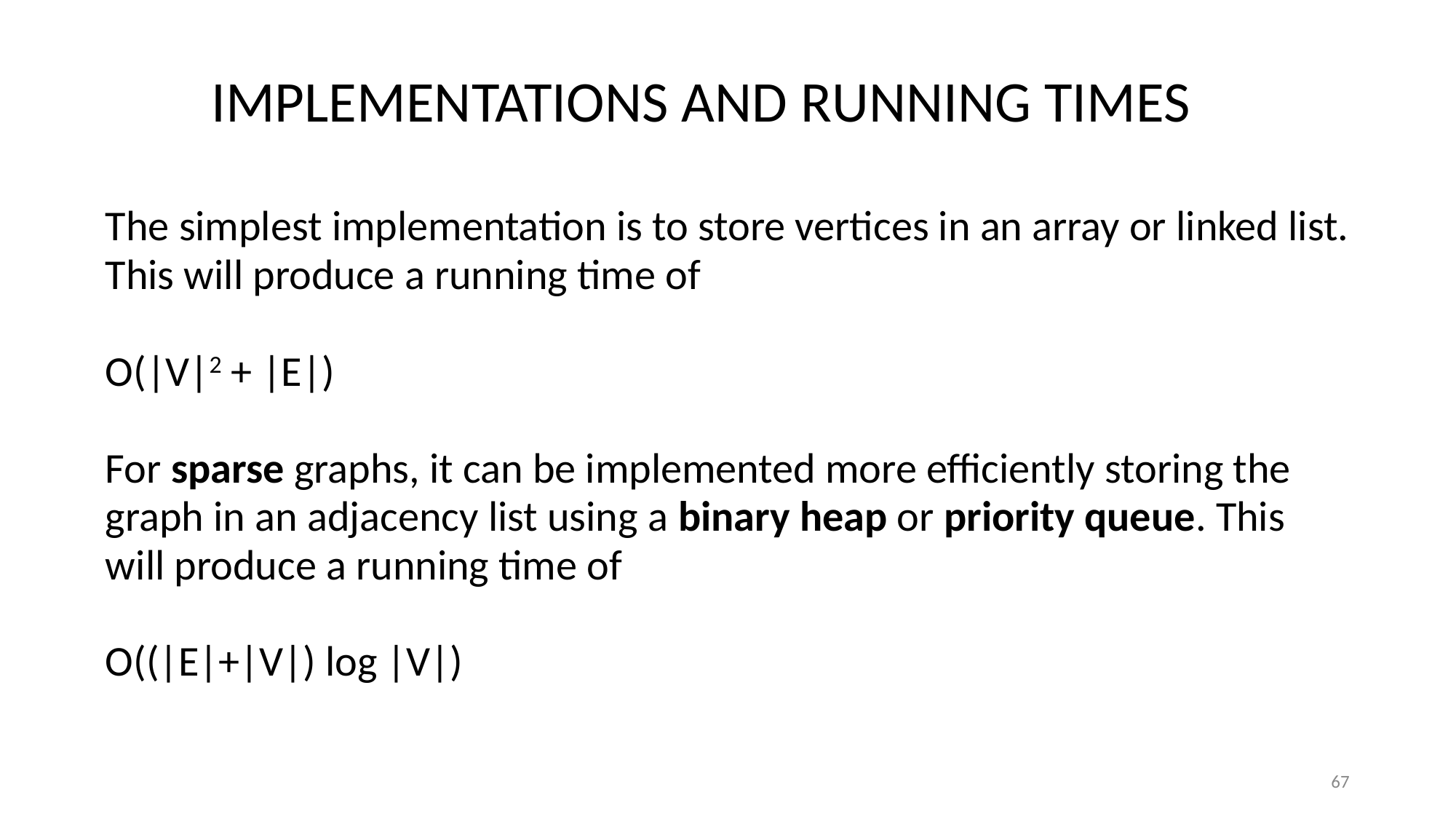

# IMPLEMENTATIONS AND RUNNING TIMES
The simplest implementation is to store vertices in an array or linked list. This will produce a running time of

O(|V|2 + |E|)

For sparse graphs, it can be implemented more efficiently storing the graph in an adjacency list using a binary heap or priority queue. This will produce a running time of

O((|E|+|V|) log |V|)
67